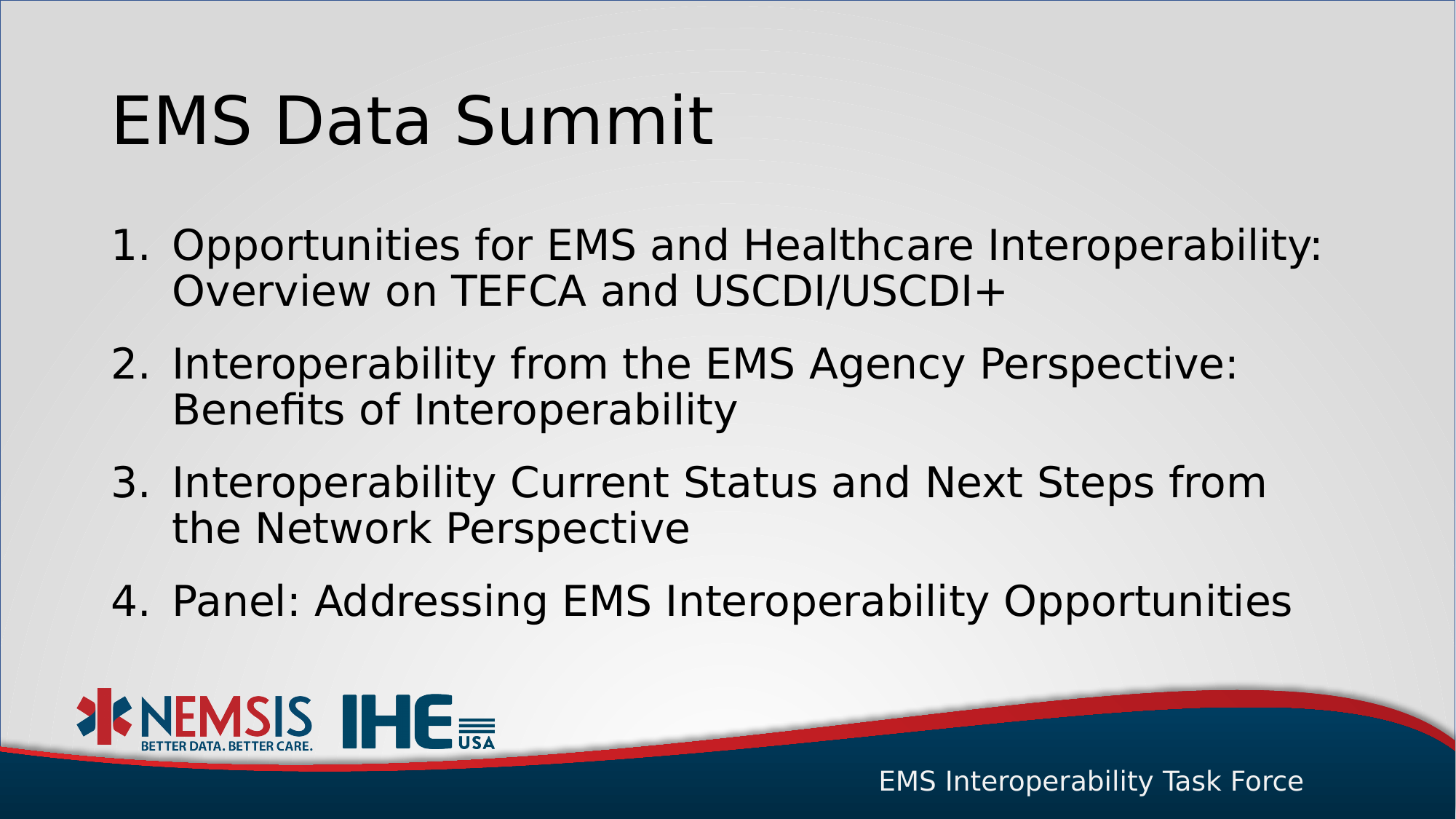

# EMS Data Summit
Opportunities for EMS and Healthcare Interoperability:  Overview on TEFCA and USCDI/USCDI+
Interoperability from the EMS Agency Perspective: Benefits of Interoperability
Interoperability Current Status and Next Steps from the Network Perspective
Panel: Addressing EMS Interoperability Opportunities